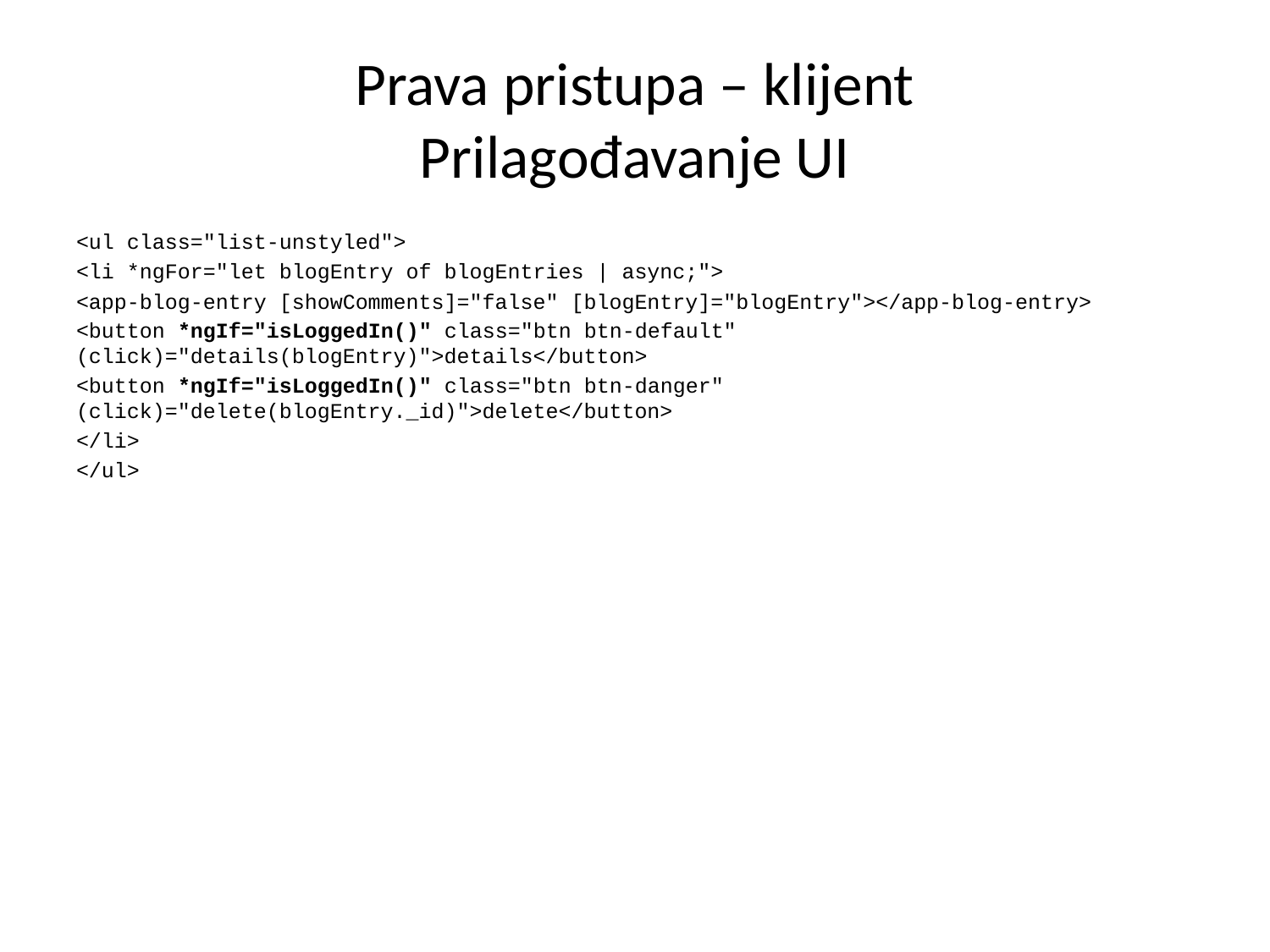

# Prava pristupa – klijent Prilagođavanje UI
<ul class="list-unstyled">
<li *ngFor="let blogEntry of blogEntries | async;">
<app-blog-entry [showComments]="false" [blogEntry]="blogEntry"></app-blog-entry>
<button *ngIf="isLoggedIn()" class="btn btn-default" (click)="details(blogEntry)">details</button>
<button *ngIf="isLoggedIn()" class="btn btn-danger" (click)="delete(blogEntry._id)">delete</button>
</li>
</ul>